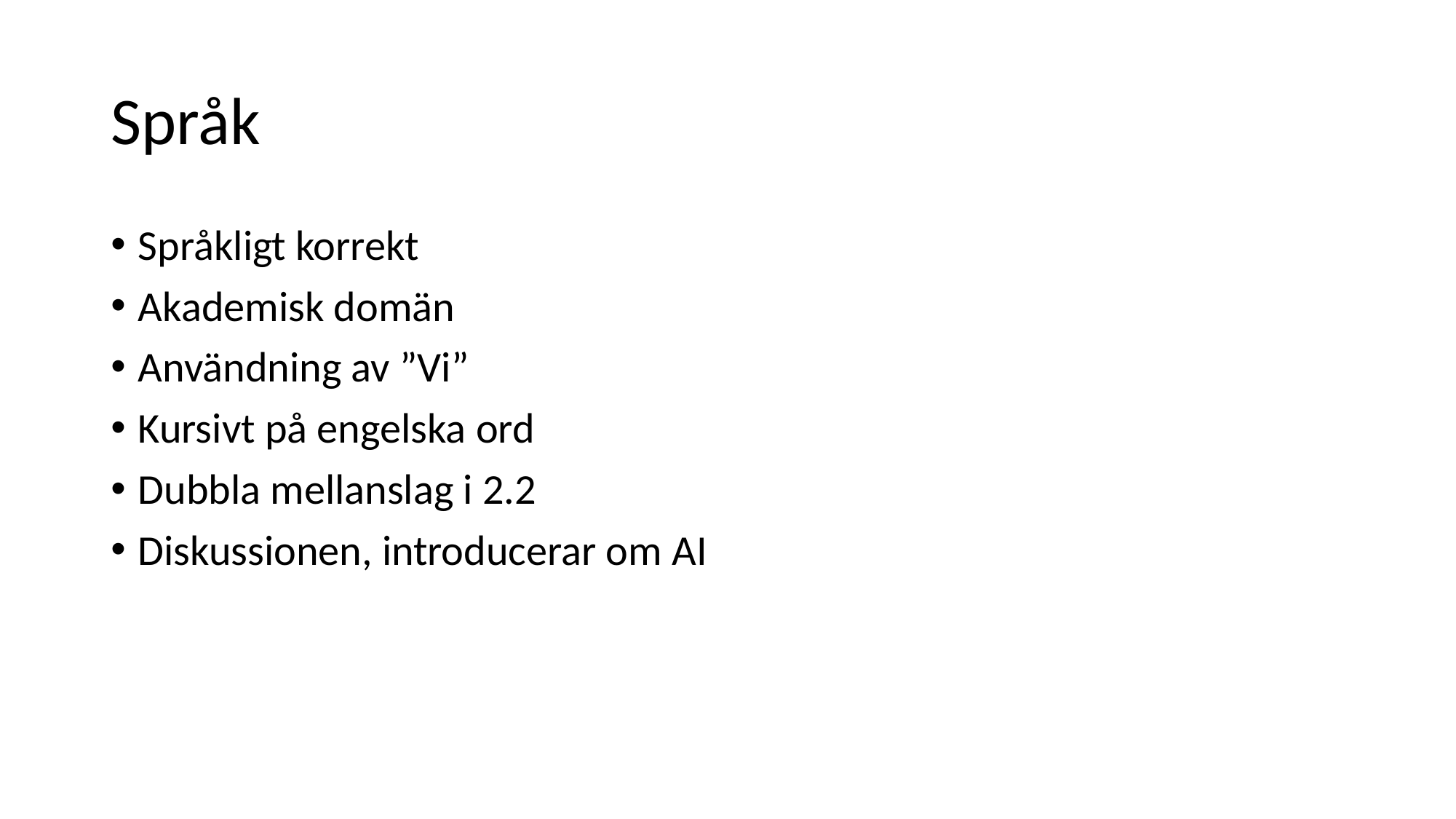

# Språk
Språkligt korrekt
Akademisk domän
Användning av ”Vi”
Kursivt på engelska ord
Dubbla mellanslag i 2.2
Diskussionen, introducerar om AI